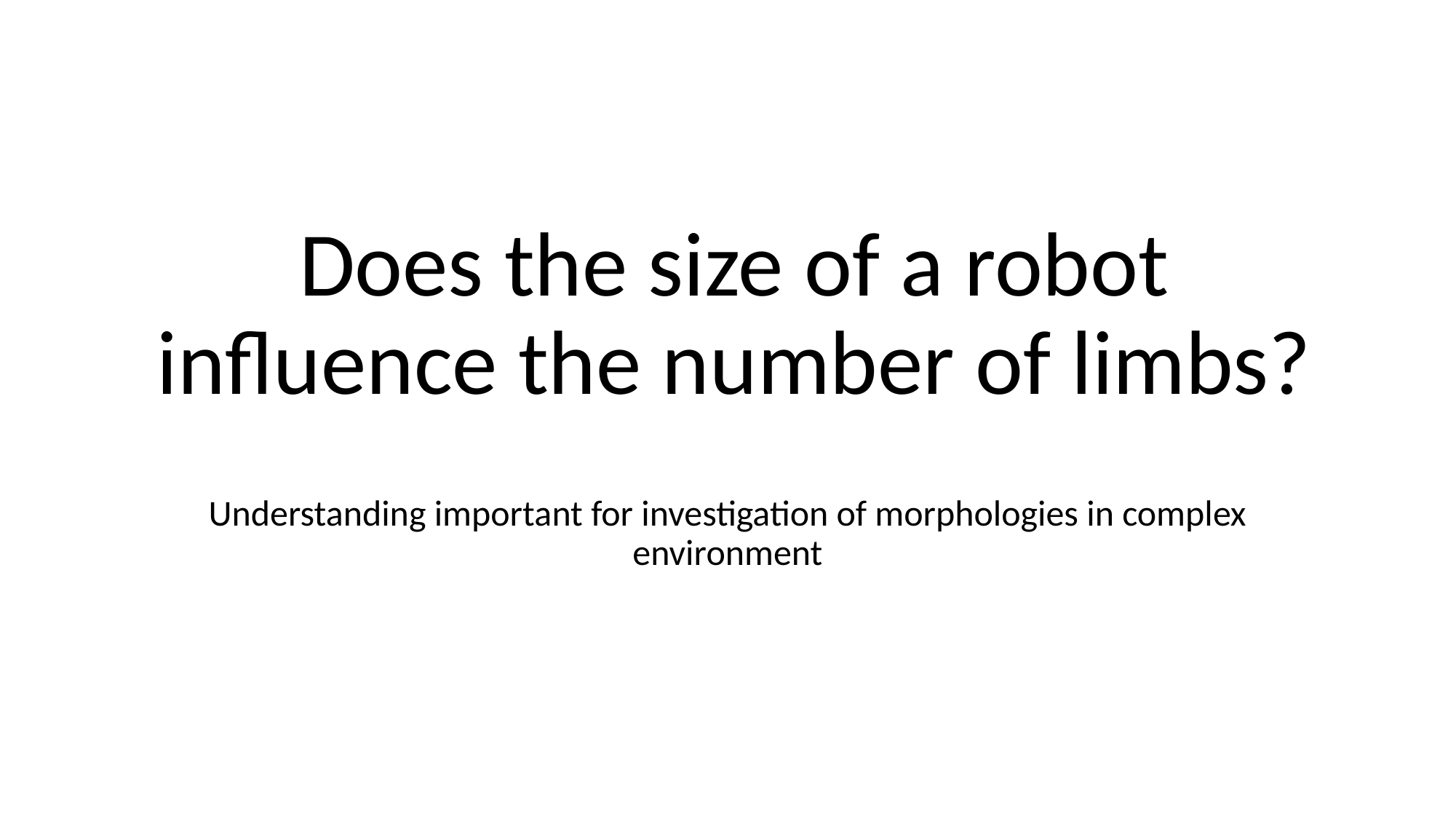

# Does the size of a robot influence the number of limbs?

Understanding important for investigation of morphologies in complex environment